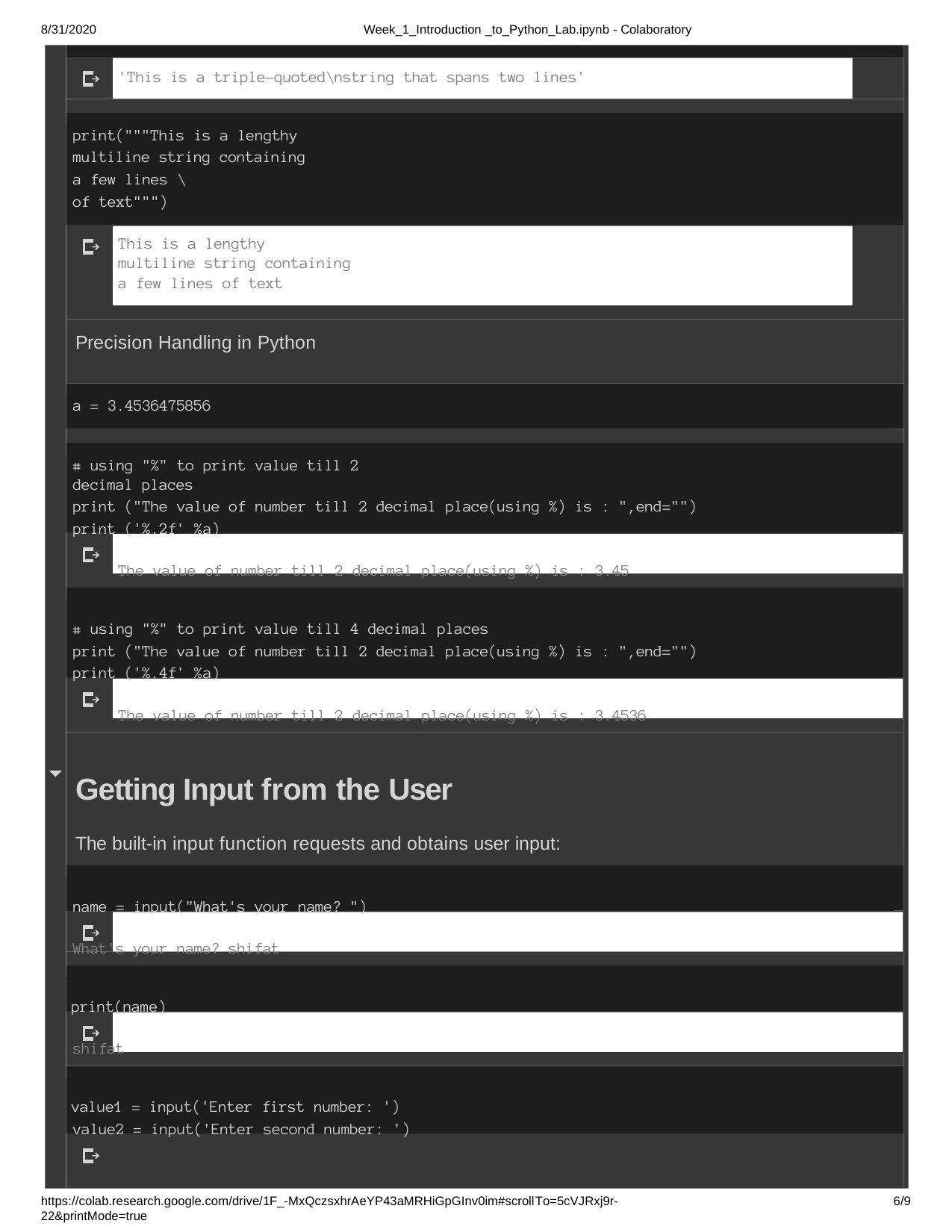

8/31/2020
Week_1_Introduction _to_Python_Lab.ipynb - Colaboratory

'This is a triple-quoted\nstring that spans two lines'

print("""This is a lengthy multiline string containing a few lines \
of text""")

This is a lengthy
multiline string containing a few lines of text

Precision Handling in Python

a = 3.4536475856

# using "%" to print value till 2 decimal places
print ("The value of number till 2 decimal place(using %) is : ",end="") print ('%.2f' %a)

The value of number till 2 decimal place(using %) is : 3.45

# using "%" to print value till 4 decimal places
print ("The value of number till 2 decimal place(using %) is : ",end="") print ('%.4f' %a)

The value of number till 2 decimal place(using %) is : 3.4536

Getting Input from the User

The built-in input function requests and obtains user input:

name = input("What's your name? ")

What's your name? shifat

print(name)

shifat

value1 = input('Enter first number: ') value2 = input('Enter second number: ')

https://colab.research.google.com/drive/1F_-MxQczsxhrAeYP43aMRHiGpGInv0im#scrollTo=5cVJRxj9r-22&printMode=true
6/9